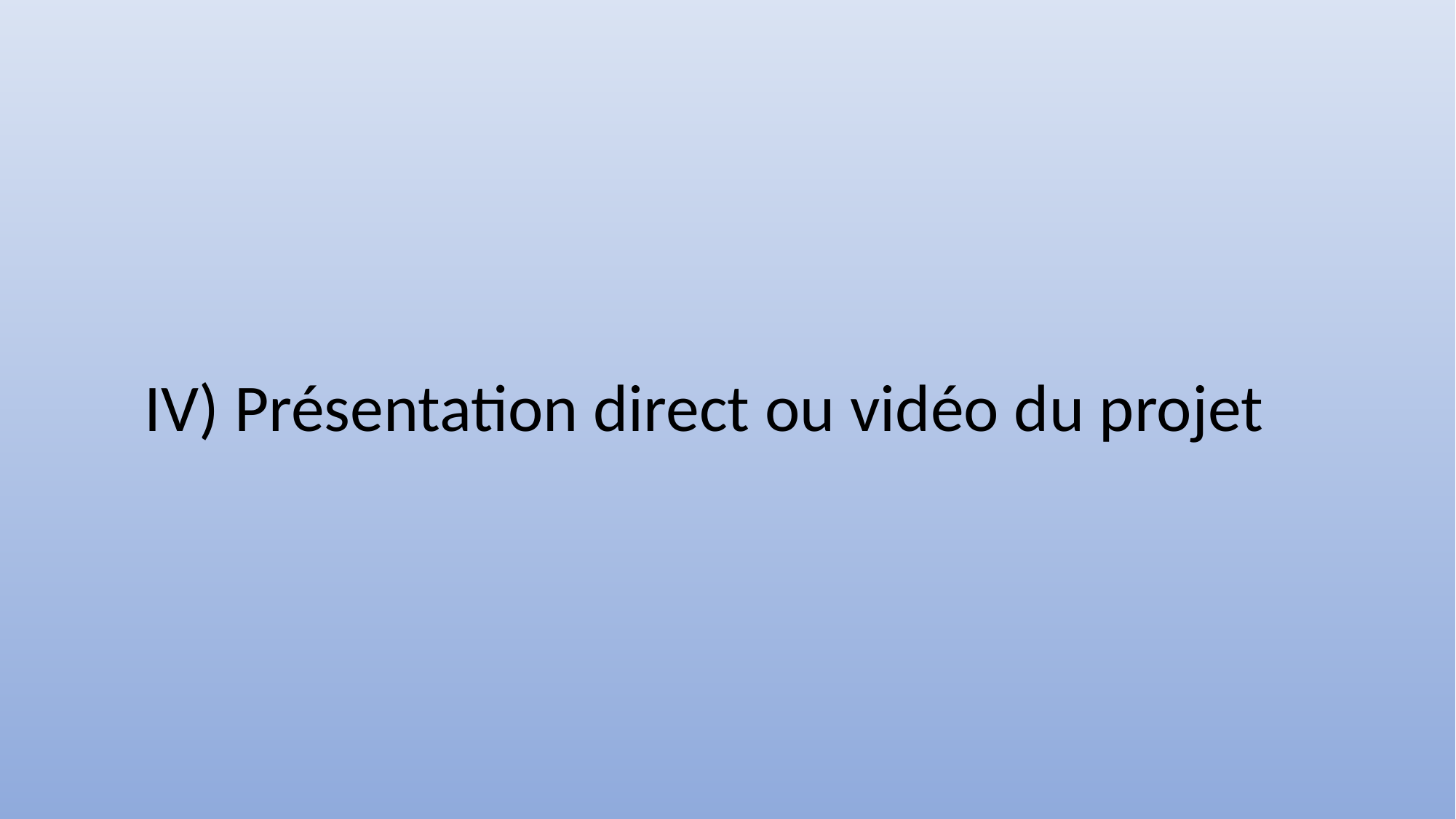

# IV) Présentation direct ou vidéo du projet